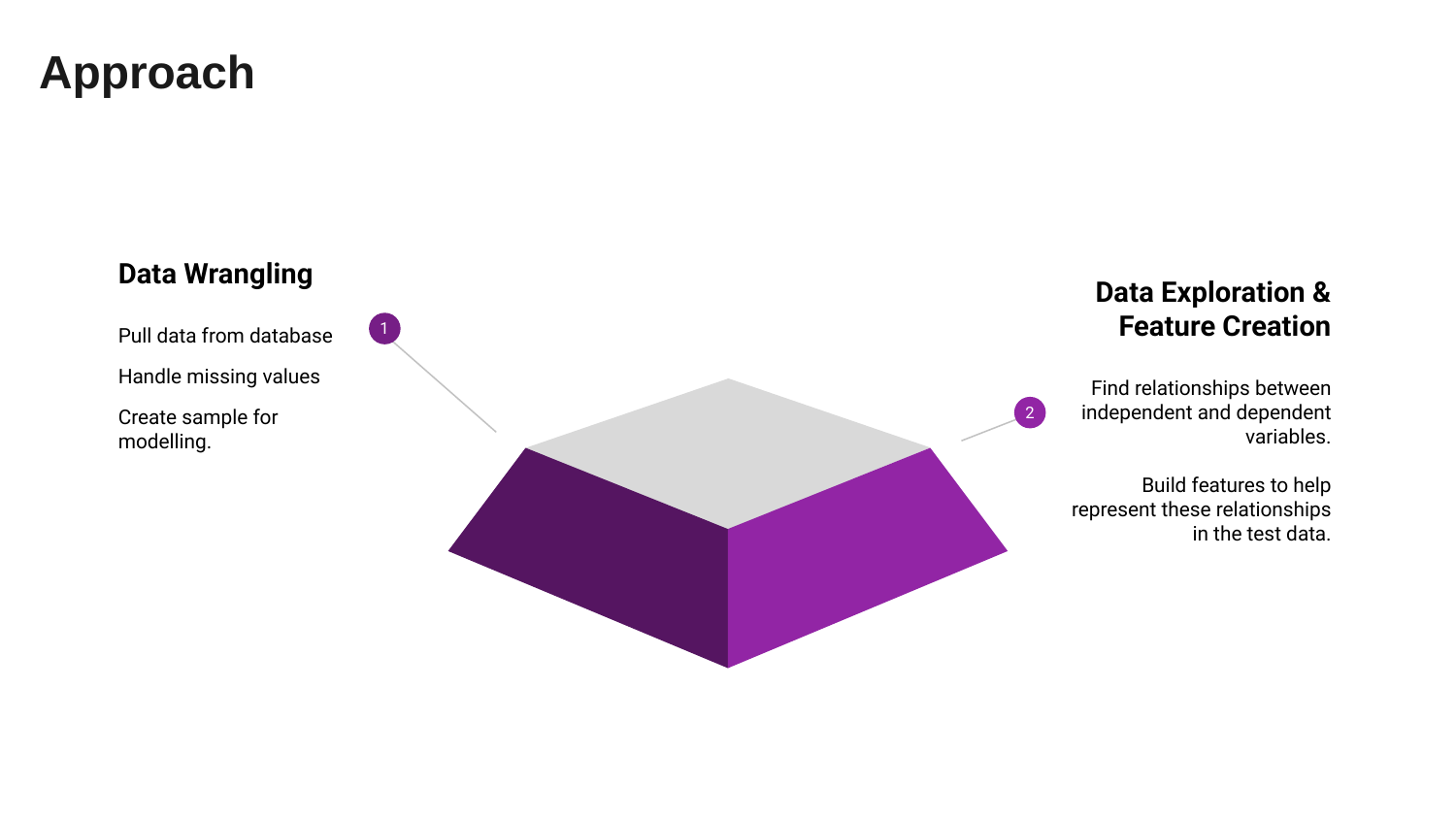

Approach

Data Wrangling

Pull data from database
Handle missing values
Create sample for modelling.

1

Data Exploration & Feature Creation

Find relationships between independent and dependent variables.
Build features to help represent these relationships in the test data.
2